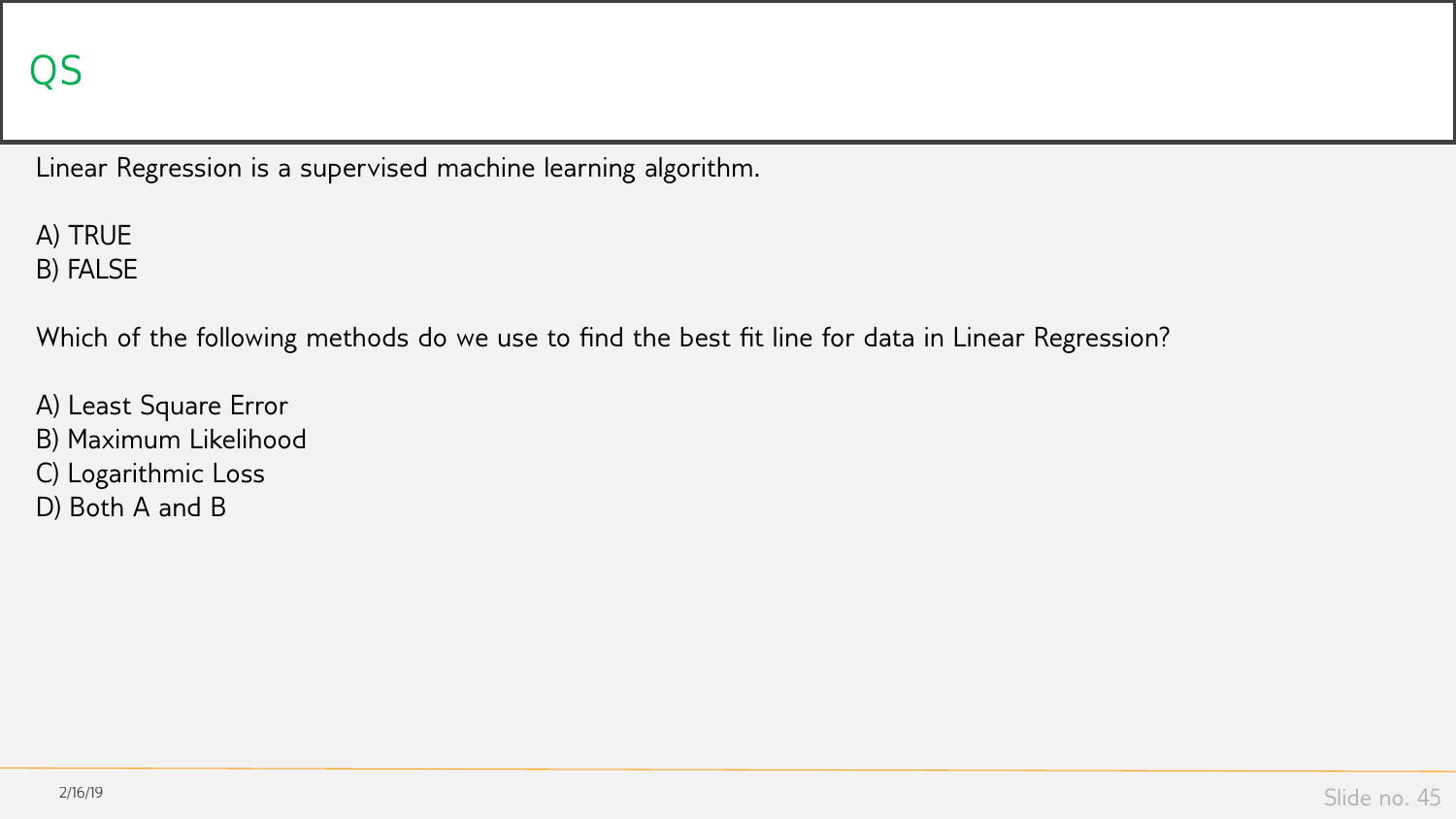

# qs
Linear Regression is a supervised machine learning algorithm.

A) TRUE
B) FALSE

Which of the following methods do we use to find the best fit line for data in Linear Regression?

A) Least Square Error
B) Maximum Likelihood
C) Logarithmic Loss
D) Both A and B
2/16/19
Slide no. 45